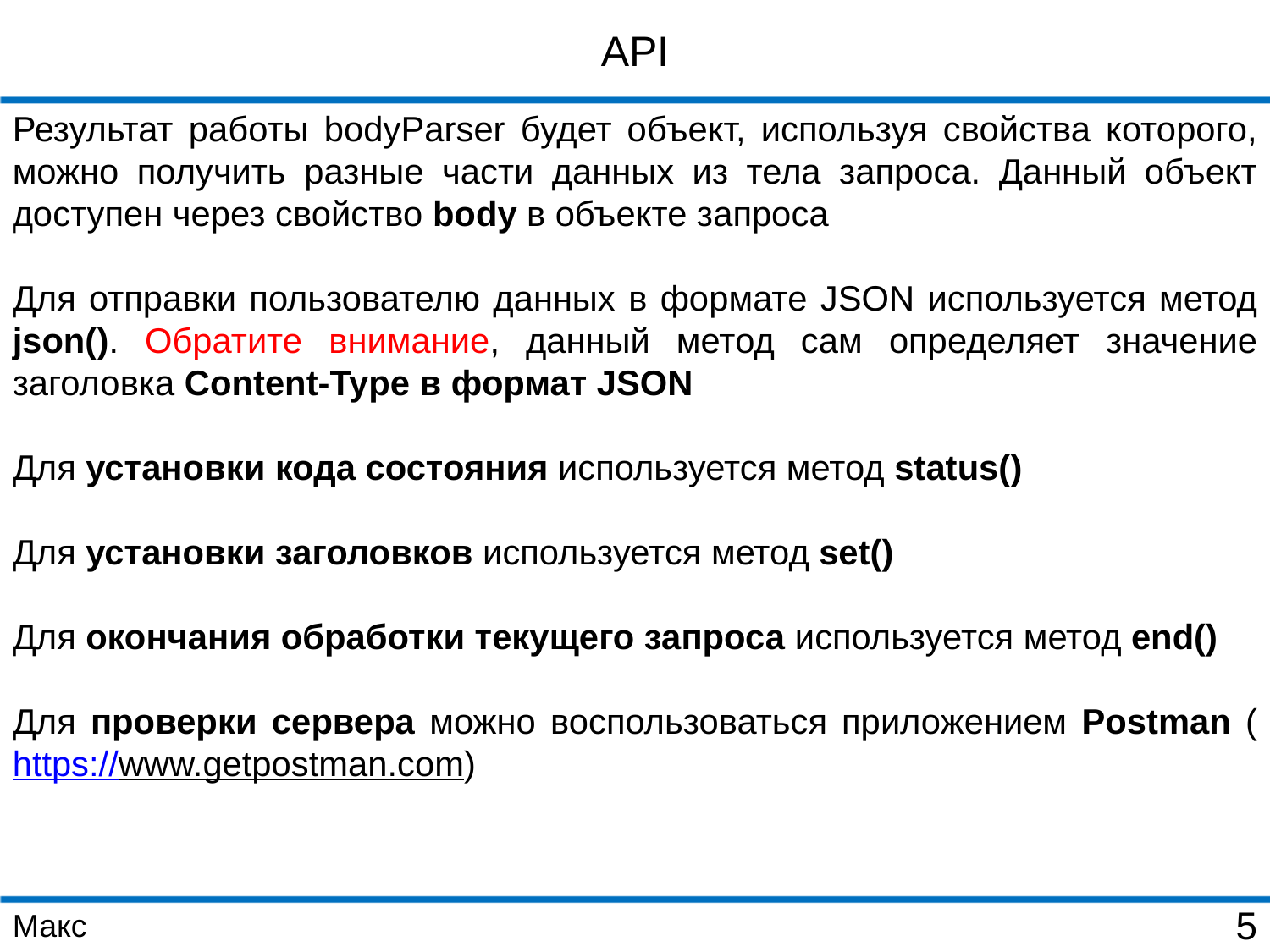

API
Результат работы bodyParser будет объект, используя свойства которого, можно получить разные части данных из тела запроса. Данный объект доступен через свойство body в объекте запроса

Для отправки пользователю данных в формате JSON используется метод json(). Обратите внимание, данный метод сам определяет значение заголовка Content-Type в формат JSON

Для установки кода состояния используется метод status()

Для установки заголовков используется метод set()

Для окончания обработки текущего запроса используется метод end()

Для проверки сервера можно воспользоваться приложением Postman (https://www.getpostman.com)
Макс
5